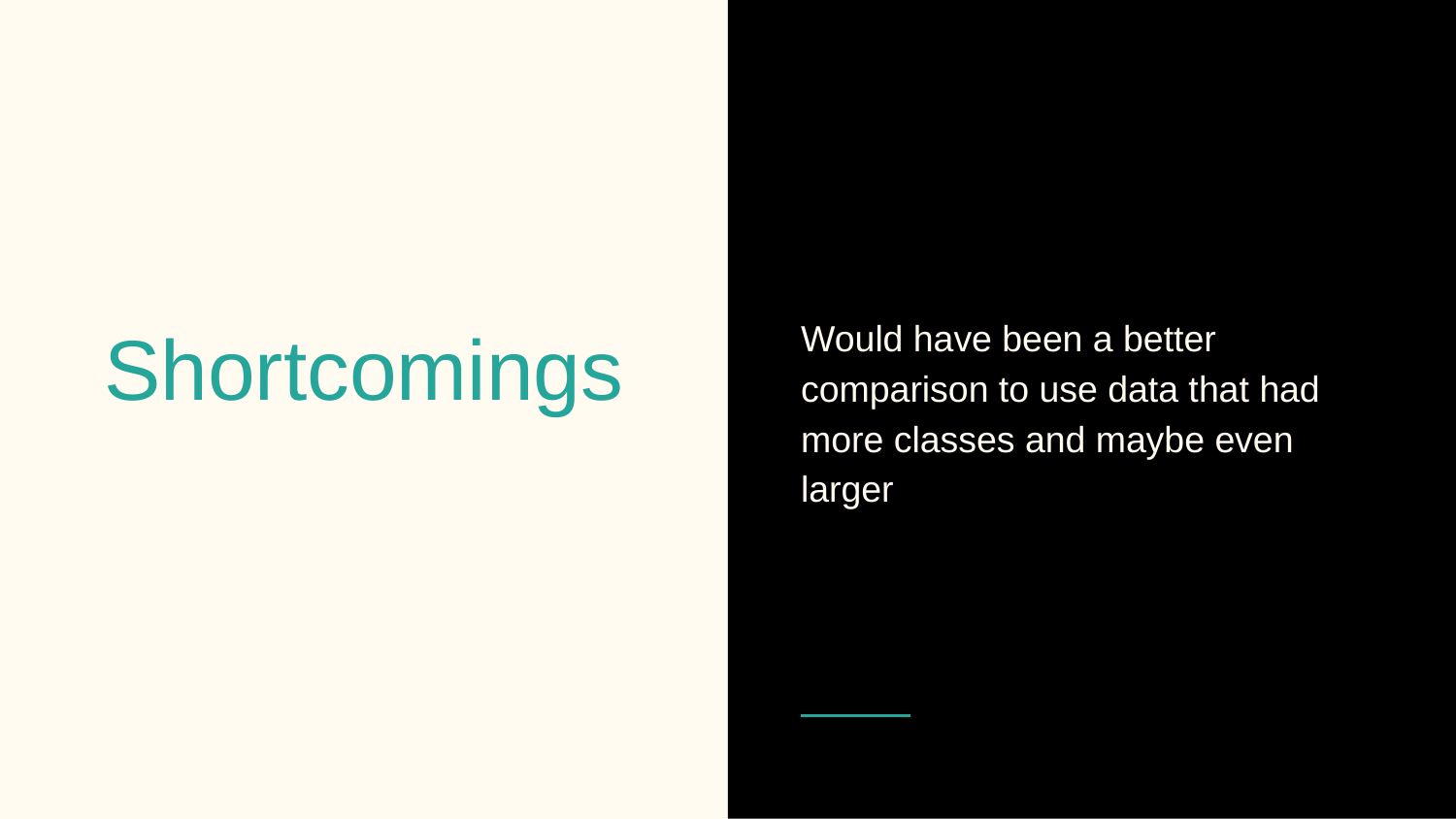

Would have been a better comparison to use data that had more classes and maybe even larger
# Shortcomings